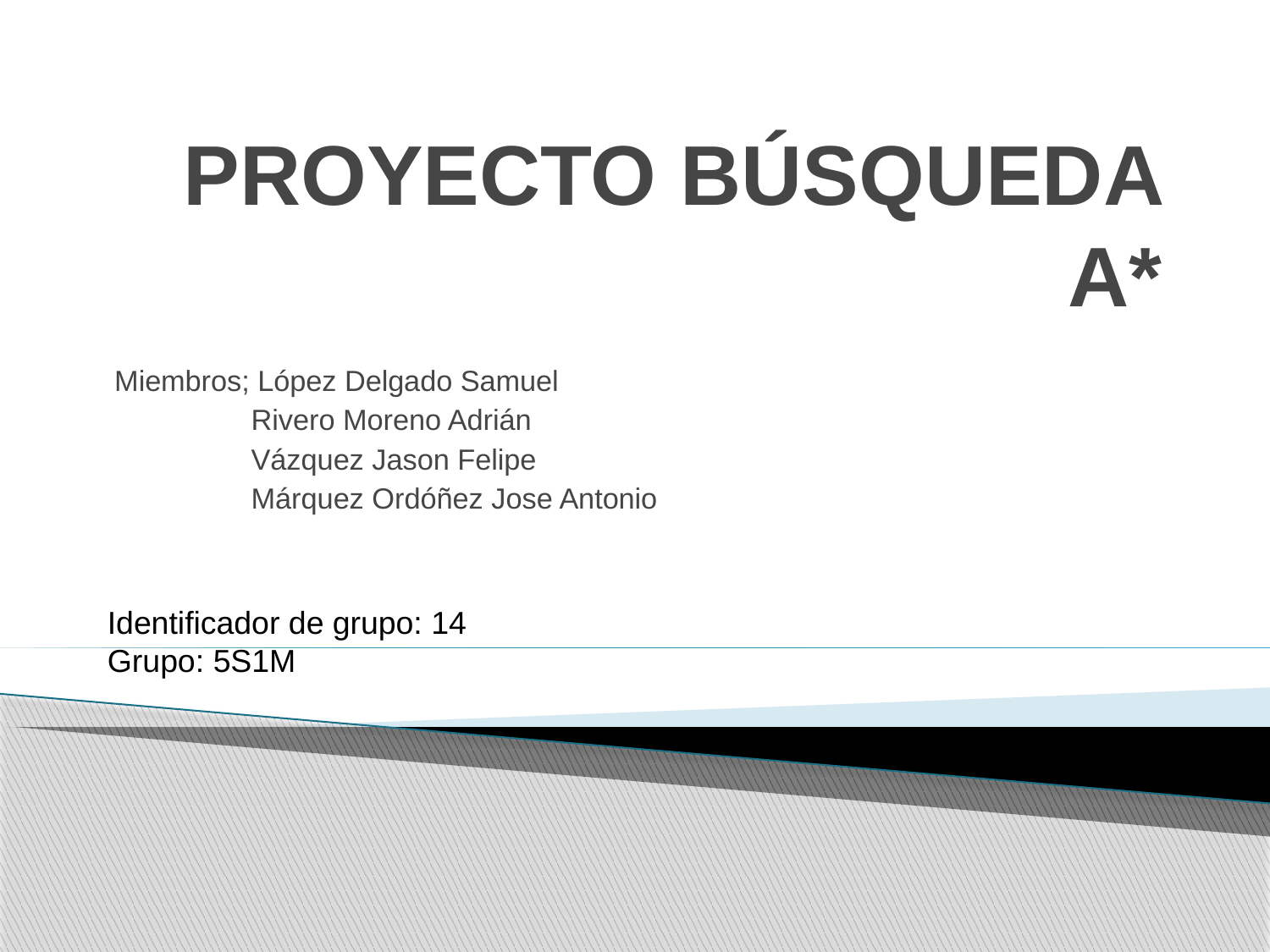

# PROYECTO BÚSQUEDA A*
Miembros; López Delgado Samuel
                 Rivero Moreno Adrián
                 Vázquez Jason Felipe
                 Márquez Ordóñez Jose Antonio
Identificador de grupo: 14
Grupo: 5S1M